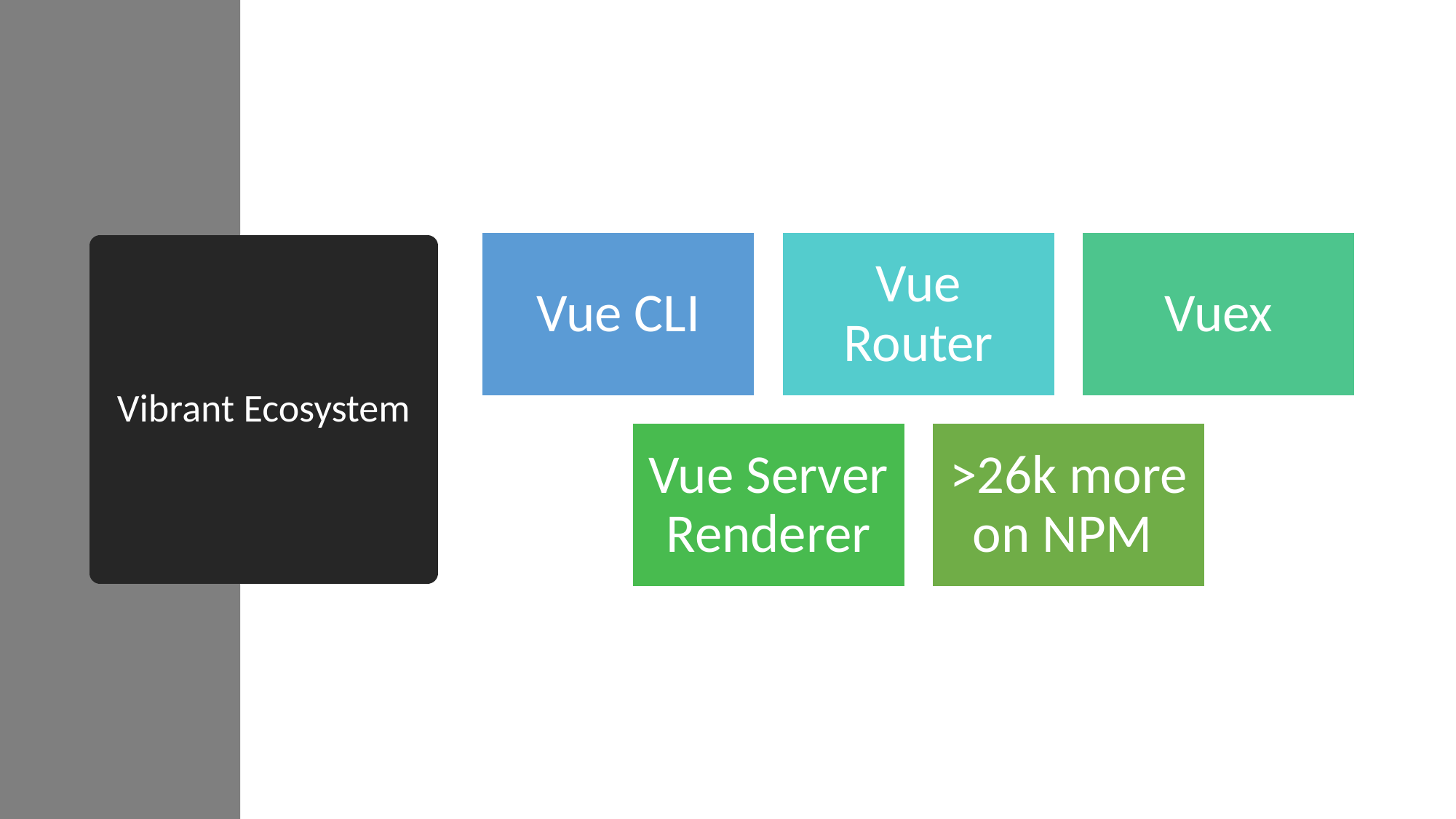

Vue CLI
Vue Router
Vuex
Vue Server Renderer
>26k more on NPM
# Vibrant Ecosystem